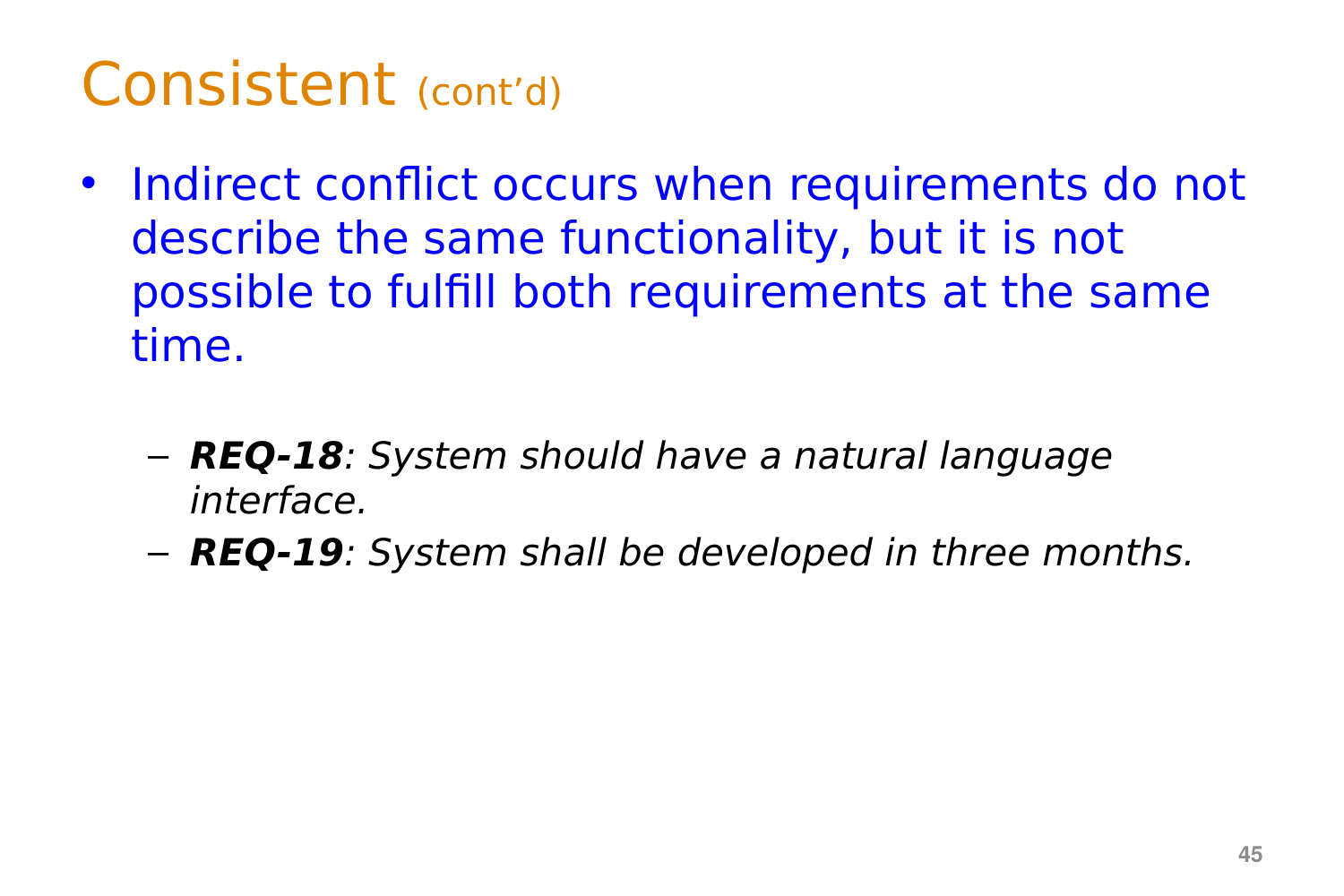

# Consistent (cont’d)
Indirect conflict occurs when requirements do not describe the same functionality, but it is not possible to fulfill both requirements at the same time.
REQ-18: System should have a natural language interface.
REQ-19: System shall be developed in three months.

45